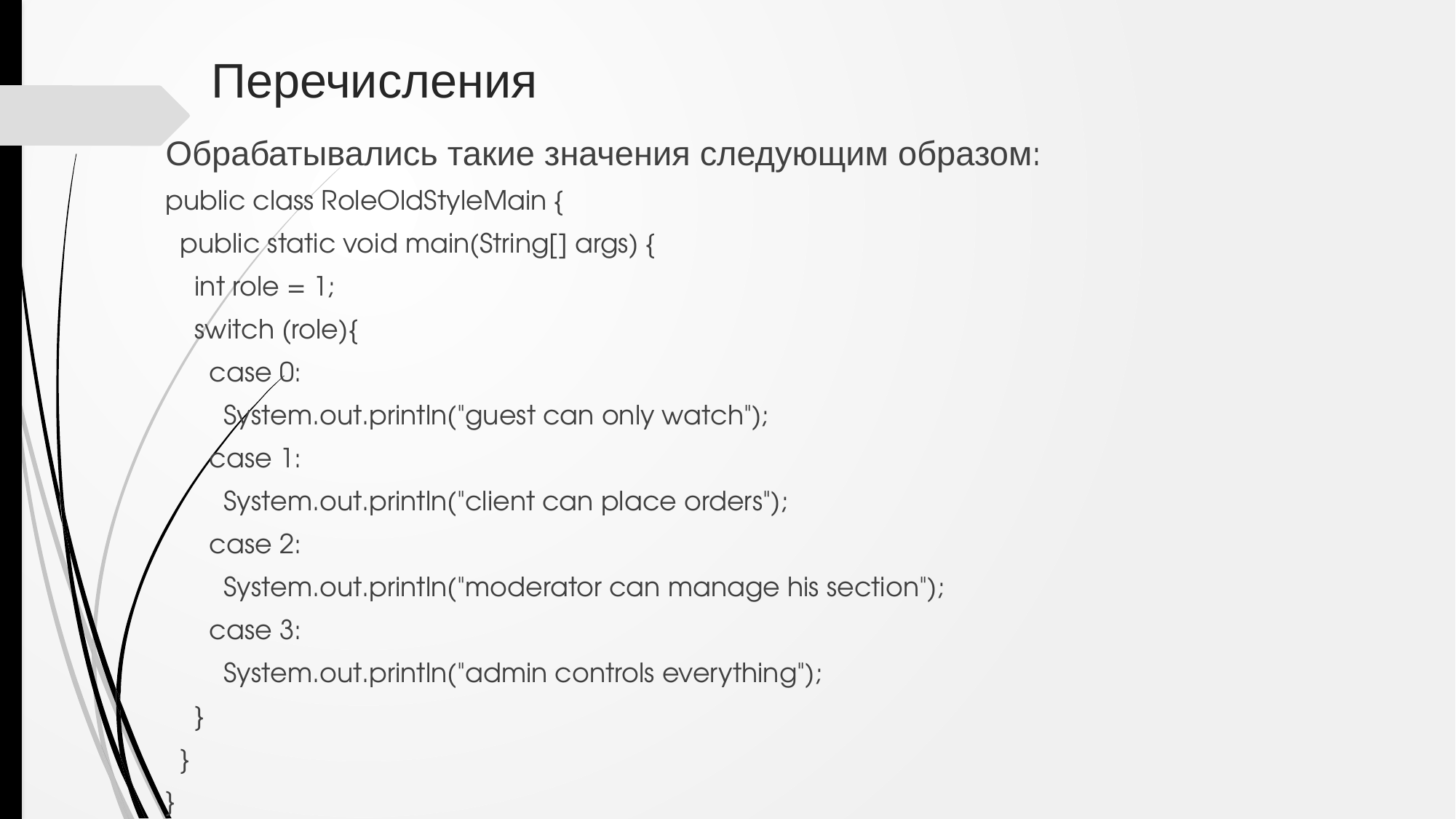

# Перечисления
Обрабатывались такие значения следующим образом:
public class RoleOldStyleMain {
  public static void main(String[] args) {
    int role = 1;
    switch (role){
      case 0:
        System.out.println("guest can only watch");
      case 1:
        System.out.println("client can place orders");
      case 2:
        System.out.println("moderator can manage his section");
      case 3:
        System.out.println("admin controls everything");
    }
  }
}